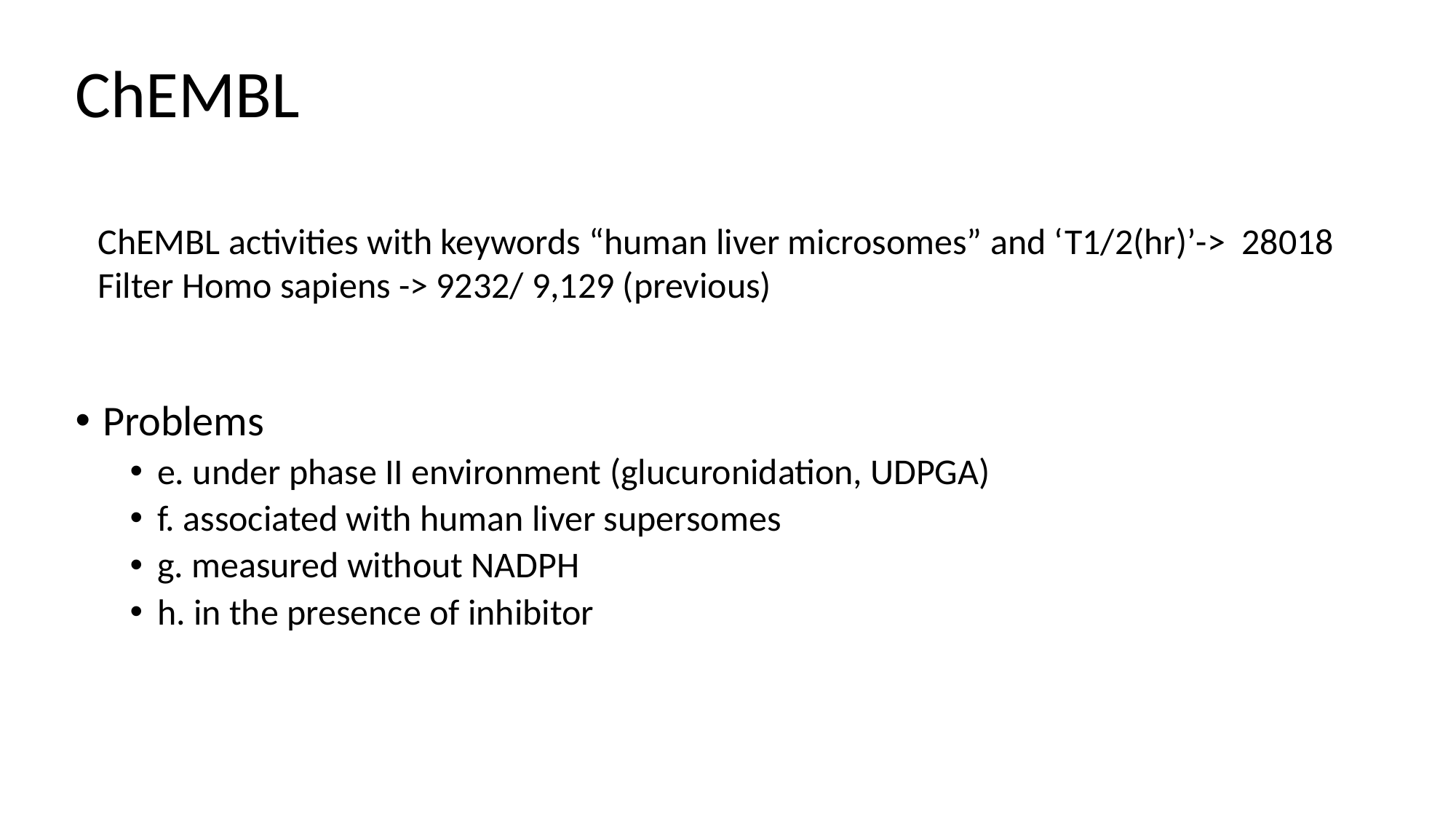

# ChEMBL
ChEMBL activities with keywords “human liver microsomes” and ‘T1/2(hr)’->  28018
Filter Homo sapiens -> 9232/ 9,129 (previous)
Problems
e. under phase II environment (glucuronidation, UDPGA)
f. associated with human liver supersomes
g. measured without NADPH
h. in the presence of inhibitor